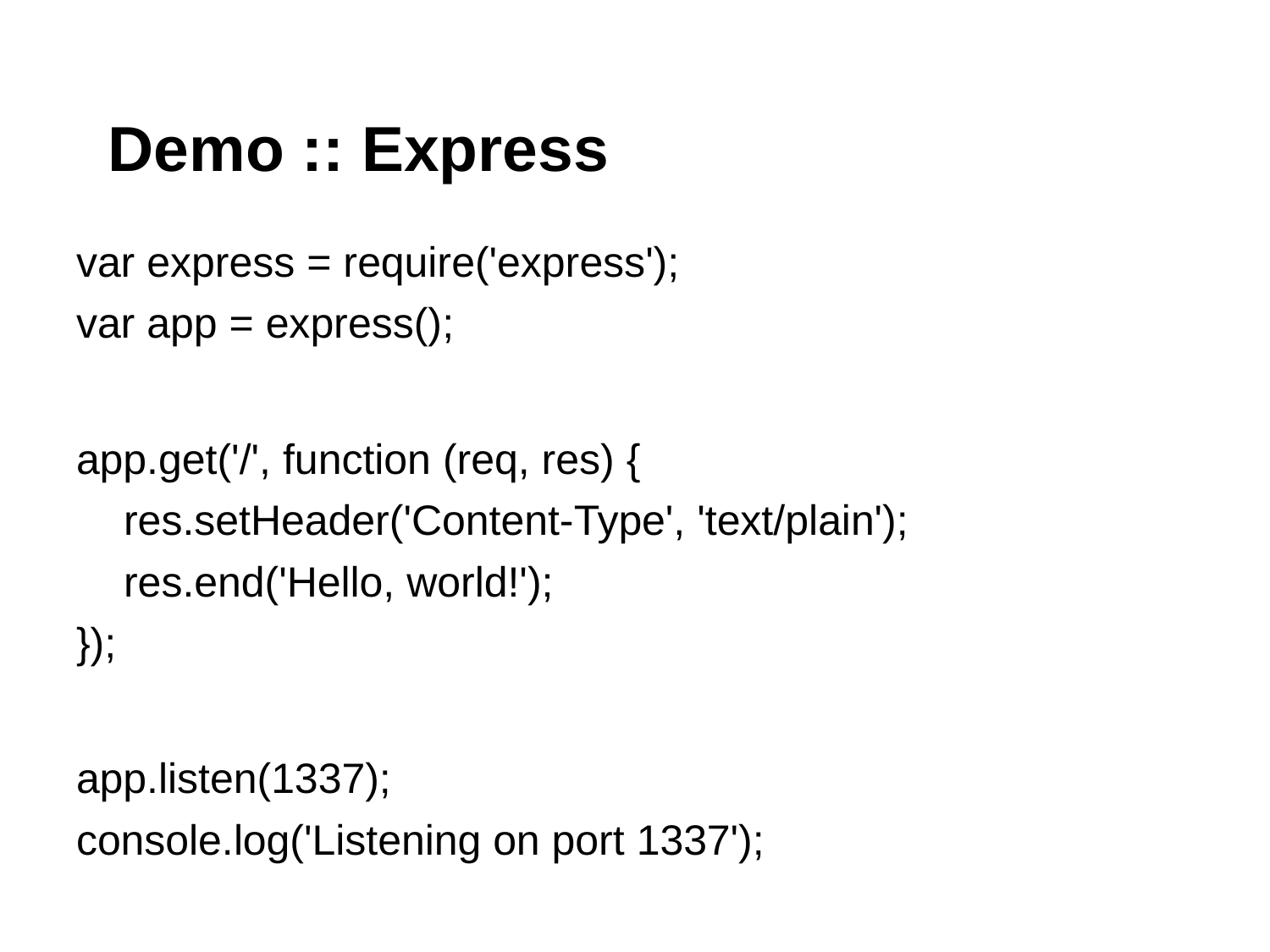

# Demo :: Express
var express = require('express');
var app = express();

app.get('/', function (req, res) {
    res.setHeader('Content-Type', 'text/plain');
    res.end('Hello, world!');
});

app.listen(1337);
console.log('Listening on port 1337');